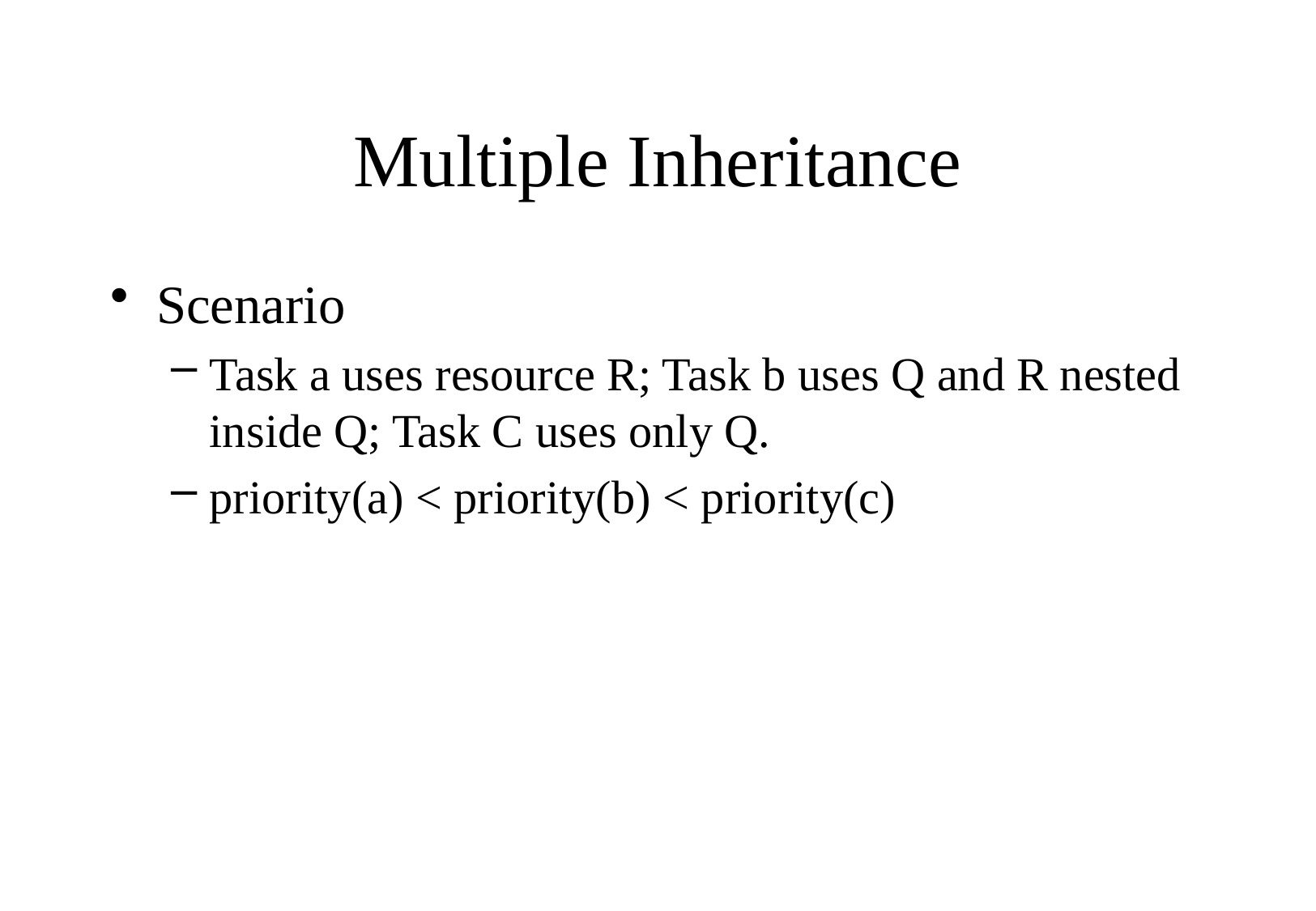

# Multiple Inheritance
Scenario
Task a uses resource R; Task b uses Q and R nested inside Q; Task C uses only Q.
priority(a) < priority(b) < priority(c)